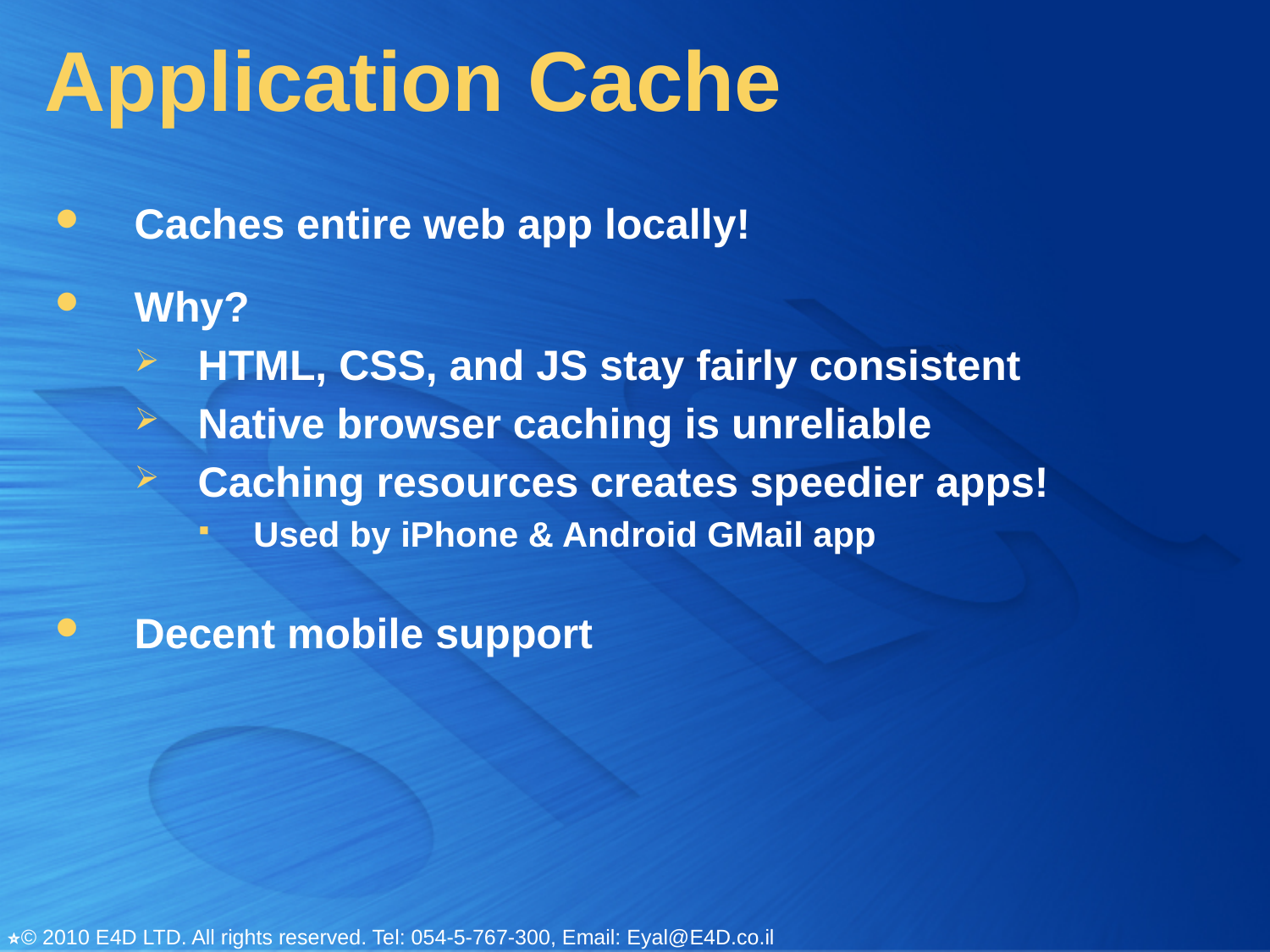

# Application Cache
Caches entire web app locally!

Why?
HTML, CSS, and JS stay fairly consistent
Native browser caching is unreliable
Caching resources creates speedier apps!
Used by iPhone & Android GMail app

Decent mobile support